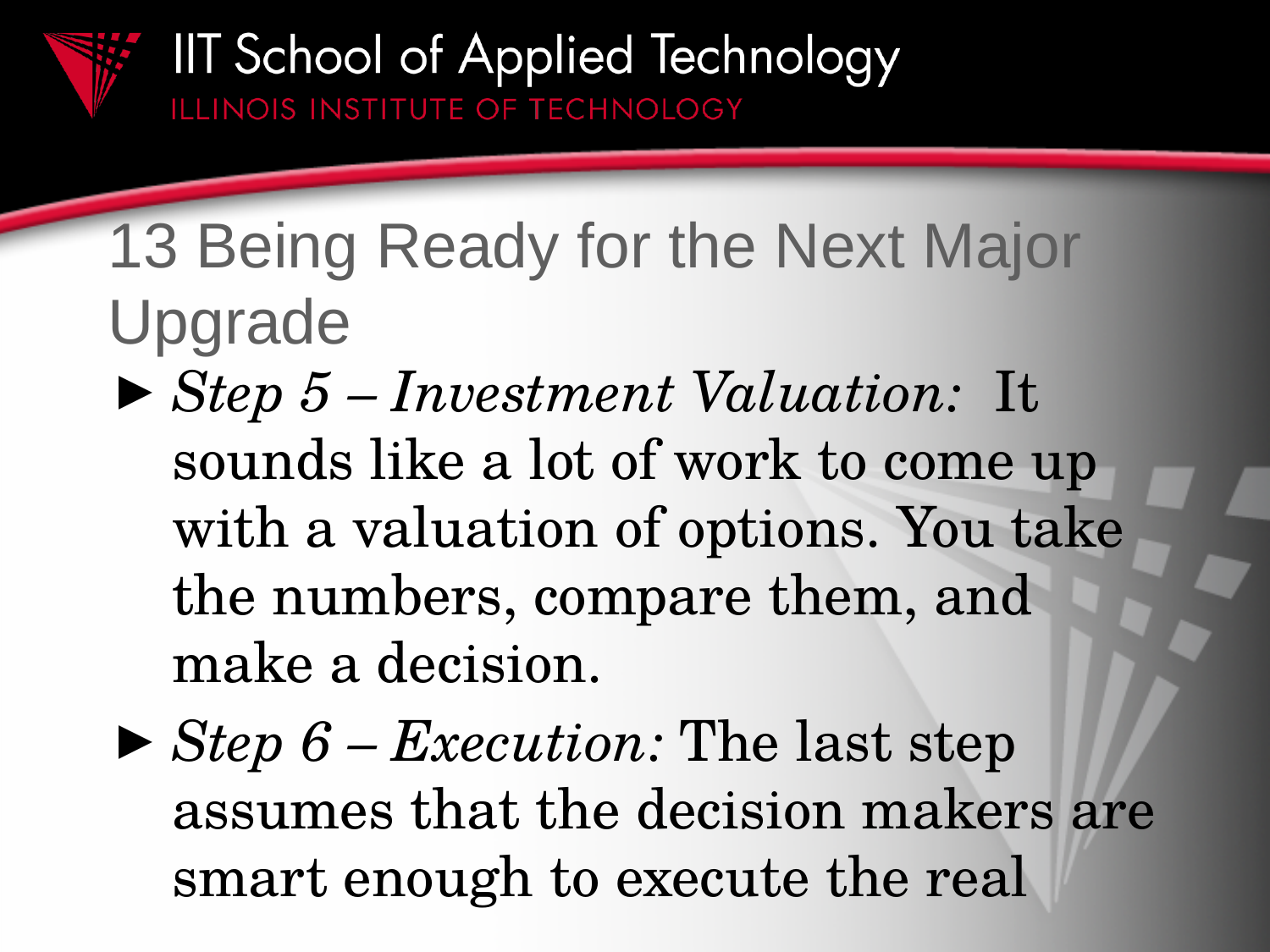

# 13 Being Ready for the Next Major Upgrade
Step 5 – Investment Valuation:  It sounds like a lot of work to come up with a valuation of options. You take the numbers, compare them, and make a decision.
Step 6 – Execution: The last step assumes that the decision makers are smart enough to execute the real